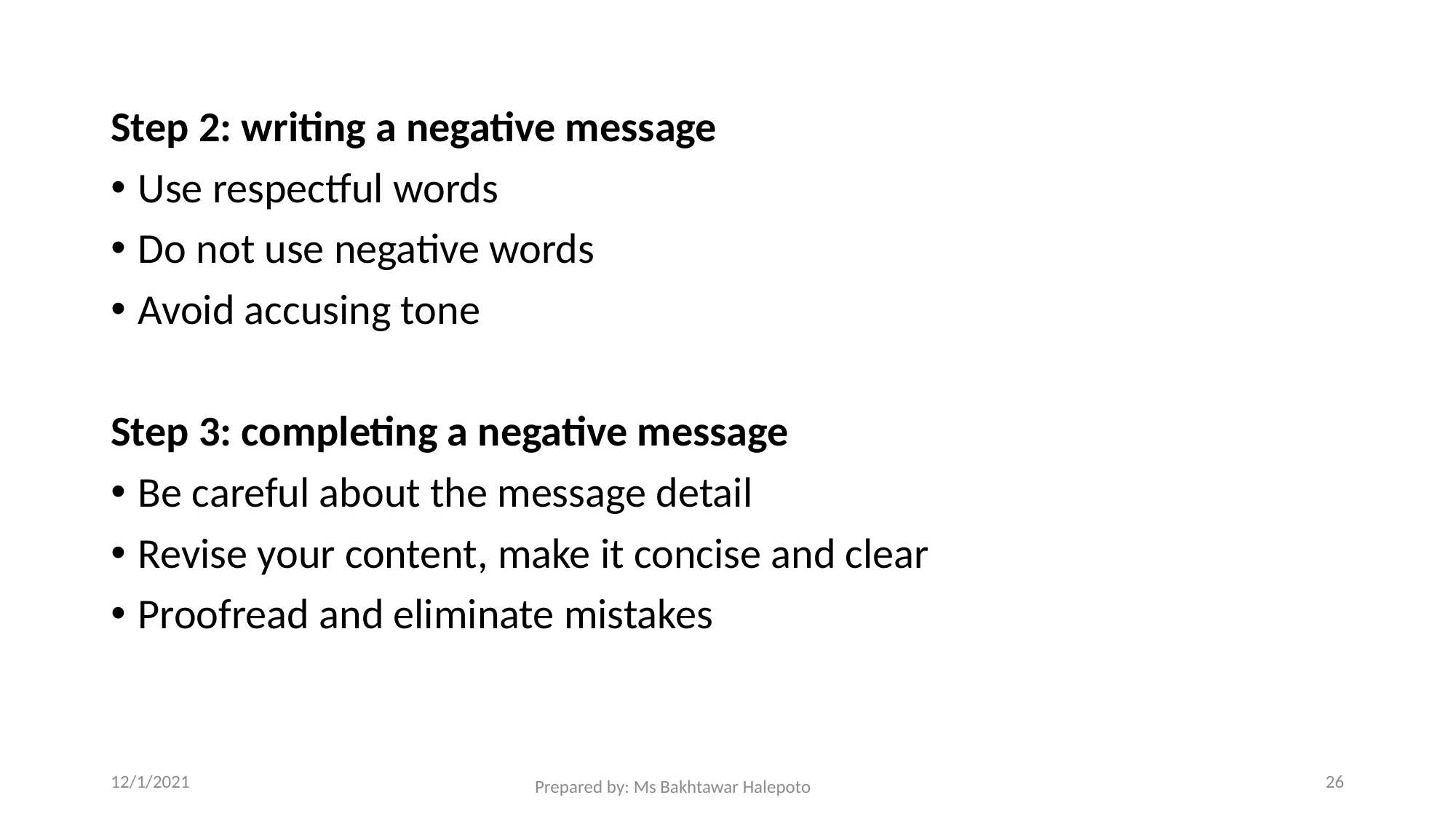

Step 2: writing a negative message
Use respectful words
Do not use negative words
Avoid accusing tone

Step 3: completing a negative message
Be careful about the message detail
Revise your content, make it concise and clear
Proofread and eliminate mistakes

12/1/2021
26
Prepared by: Ms Bakhtawar Halepoto